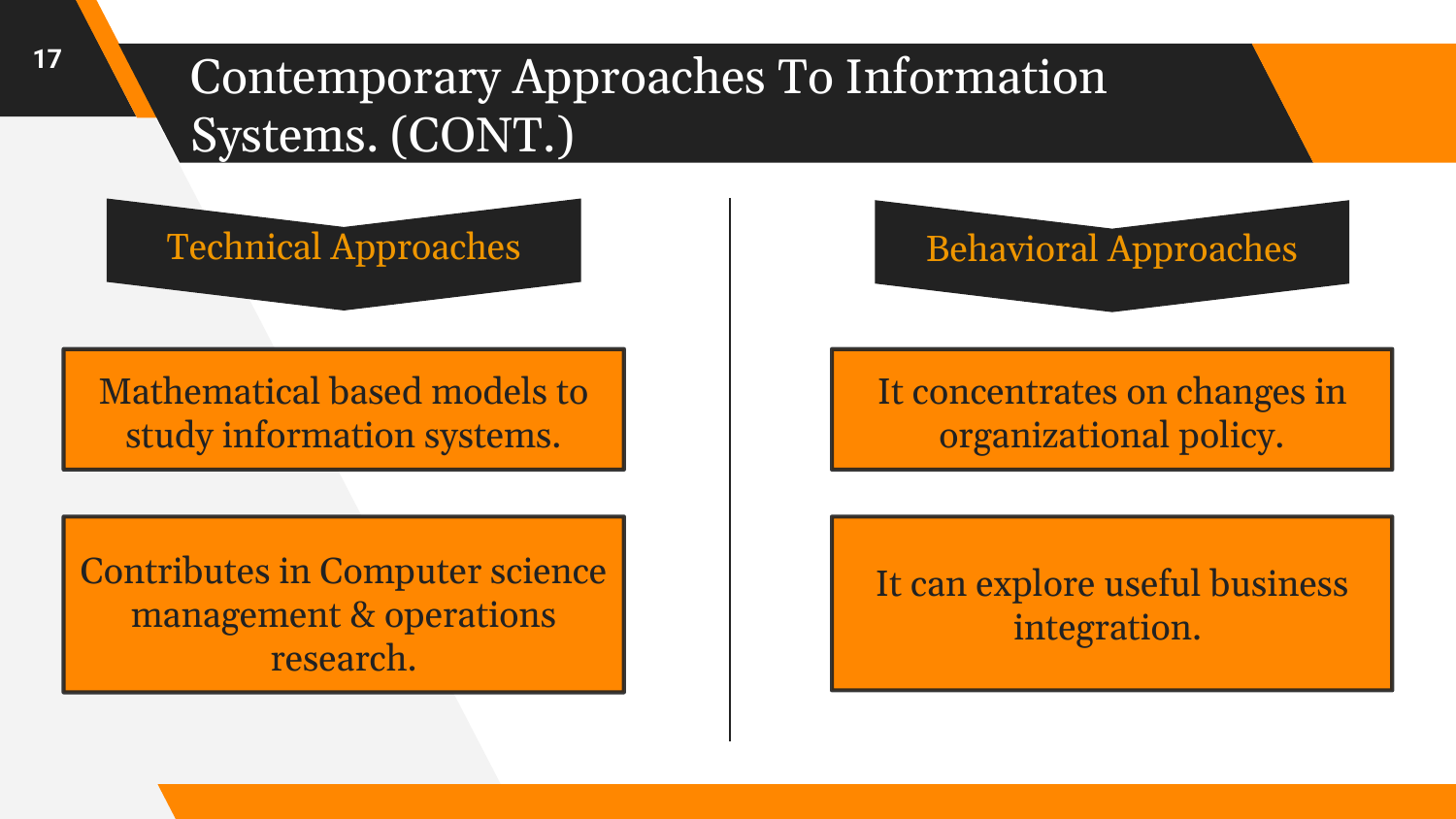

17
Technical Approaches
Behavioral Approaches
# Contemporary Approaches To Information Systems. (CONT.)
Mathematical based models to study information systems.
It concentrates on changes in organizational policy.
Contributes in Computer science management & operations research.
It can explore useful business integration.